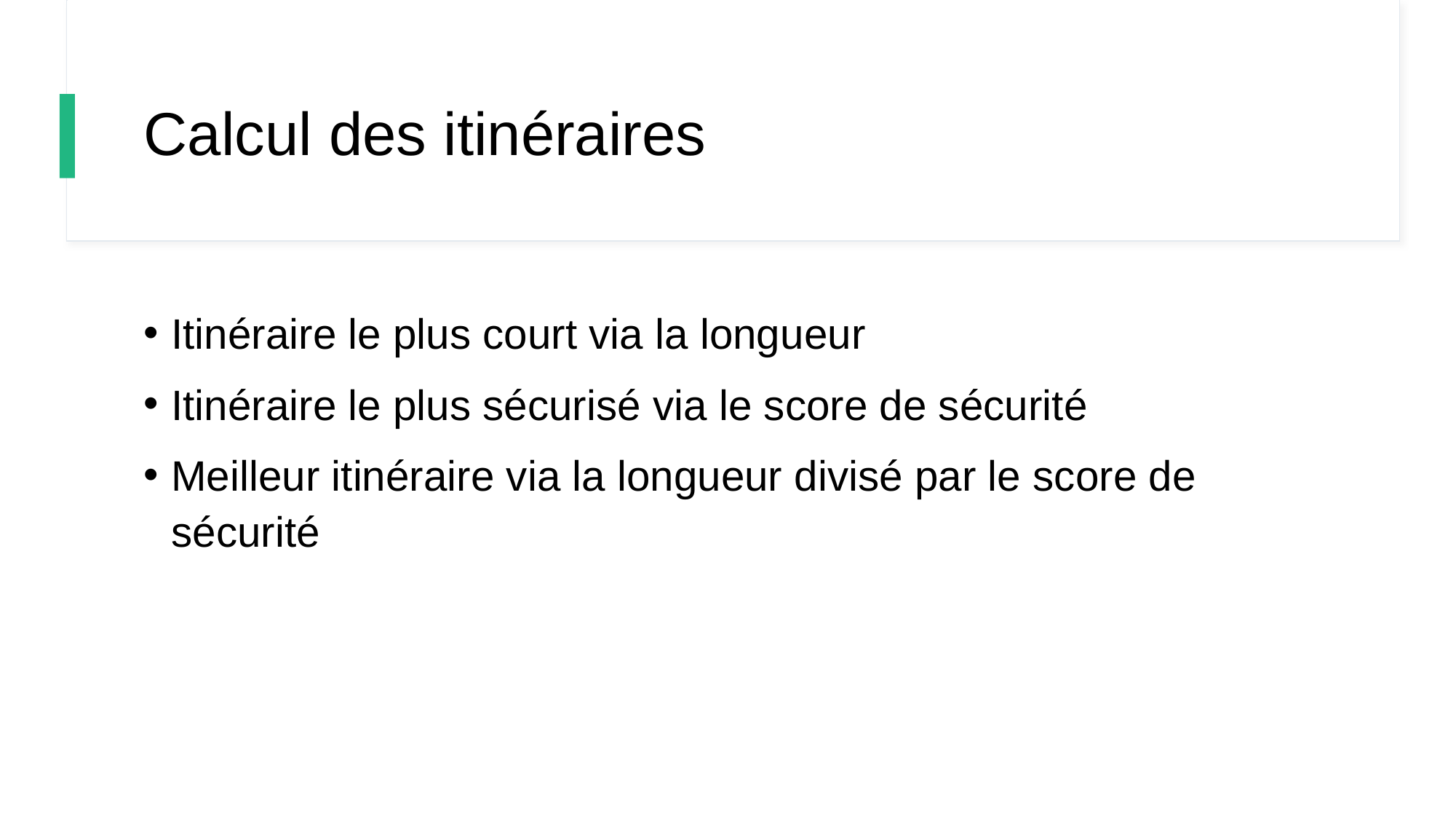

# Calcul des itinéraires
Itinéraire le plus court via la longueur
Itinéraire le plus sécurisé via le score de sécurité
Meilleur itinéraire via la longueur divisé par le score de sécurité